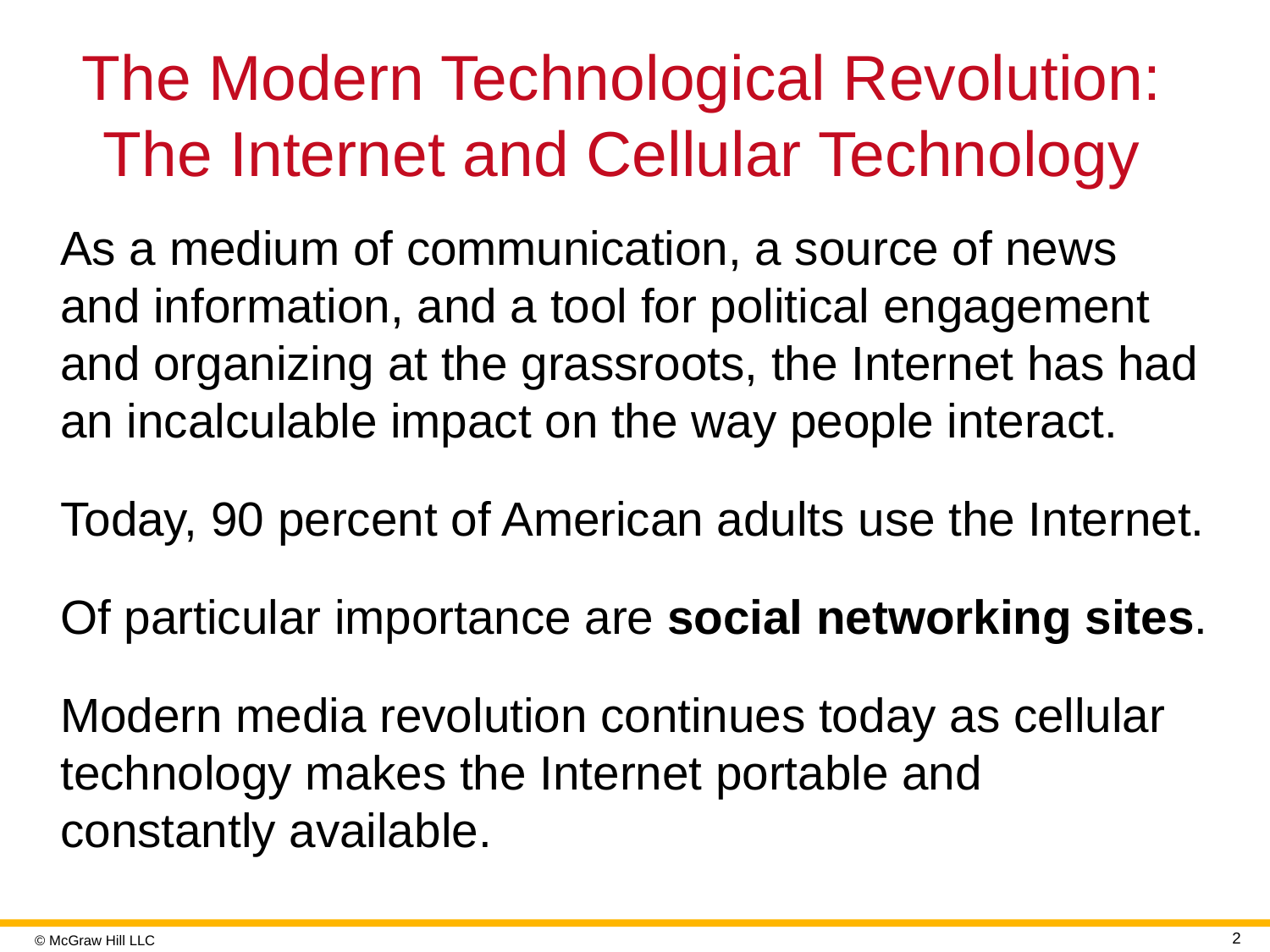

# The Modern Technological Revolution: The Internet and Cellular Technology
As a medium of communication, a source of news and information, and a tool for political engagement and organizing at the grassroots, the Internet has had an incalculable impact on the way people interact.
Today, 90 percent of American adults use the Internet.
Of particular importance are social networking sites.
Modern media revolution continues today as cellular technology makes the Internet portable and constantly available.
2